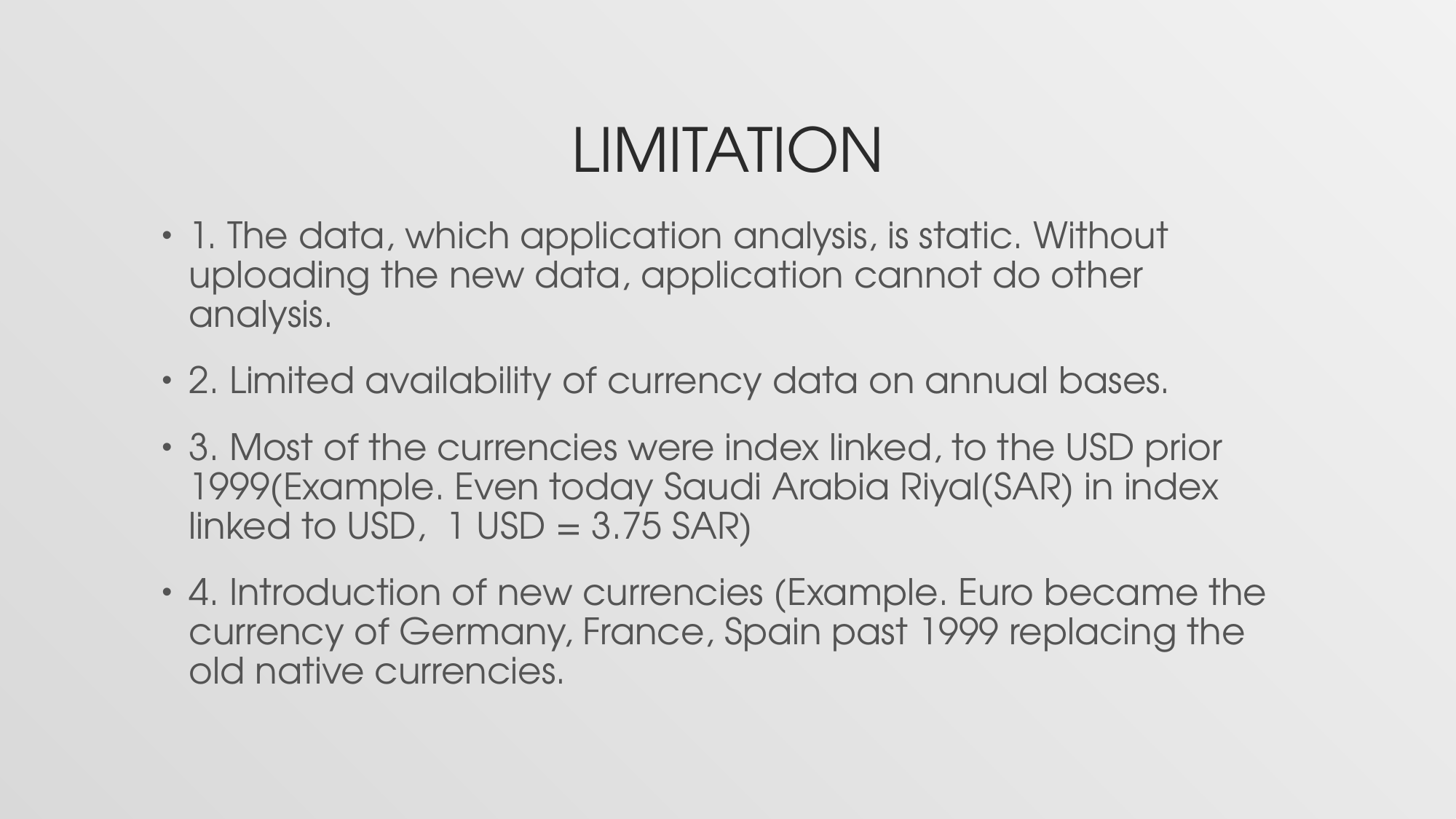

# limitation
1. The data, which application analysis, is static. Without uploading the new data, application cannot do other analysis.
2. Limited availability of currency data on annual bases.
3. Most of the currencies were index linked, to the USD prior 1999(Example. Even today Saudi Arabia Riyal(SAR) in index linked to USD,  1 USD = 3.75 SAR)
4. Introduction of new currencies (Example. Euro became the currency of Germany, France, Spain past 1999 replacing the old native currencies.